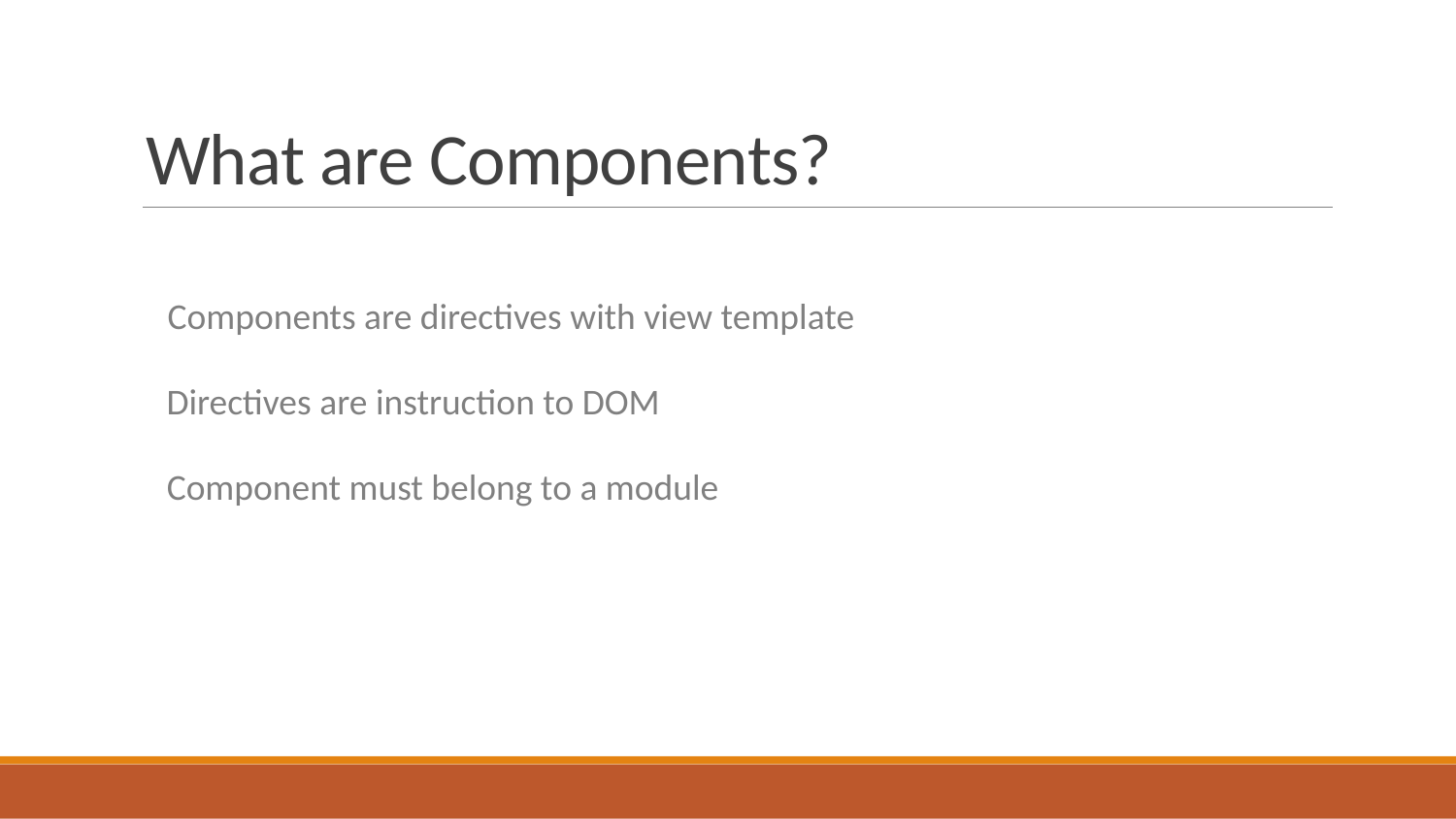

# What are Components?
Components are directives with view template
Directives are instruction to DOM
Component must belong to a module